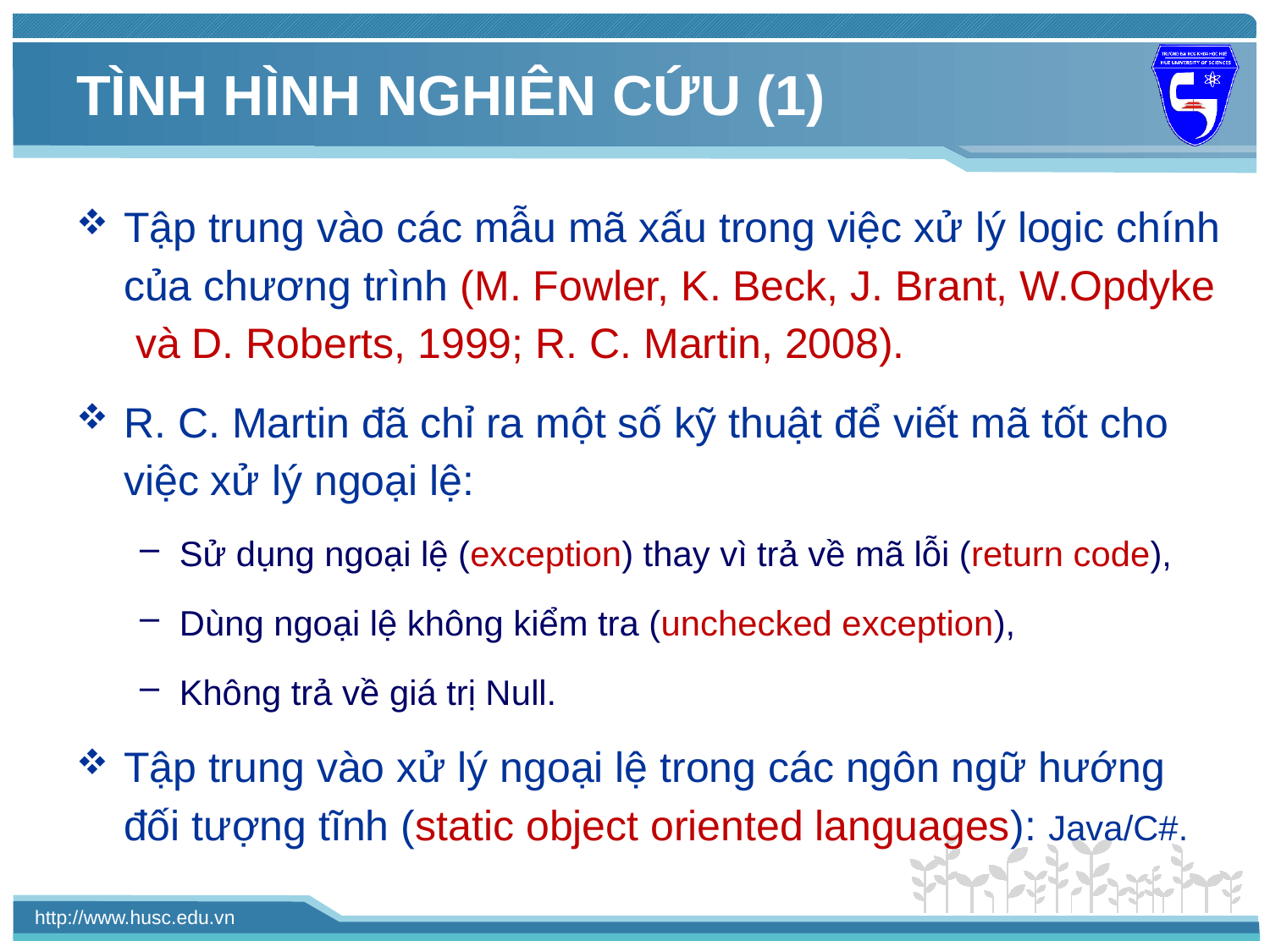

# TÌNH HÌNH NGHIÊN CỨU (1)
Tập trung vào các mẫu mã xấu trong việc xử lý logic chính của chương trình (M. Fowler, K. Beck, J. Brant, W.Opdyke  và D. Roberts, 1999; R. C. Martin, 2008).
R. C. Martin đã chỉ ra một số kỹ thuật để viết mã tốt cho việc xử lý ngoại lệ:
Sử dụng ngoại lệ (exception) thay vì trả về mã lỗi (return code),
Dùng ngoại lệ không kiểm tra (unchecked exception),
Không trả về giá trị Null.
Tập trung vào xử lý ngoại lệ trong các ngôn ngữ hướng đối tượng tĩnh (static object oriented languages): Java/C#.